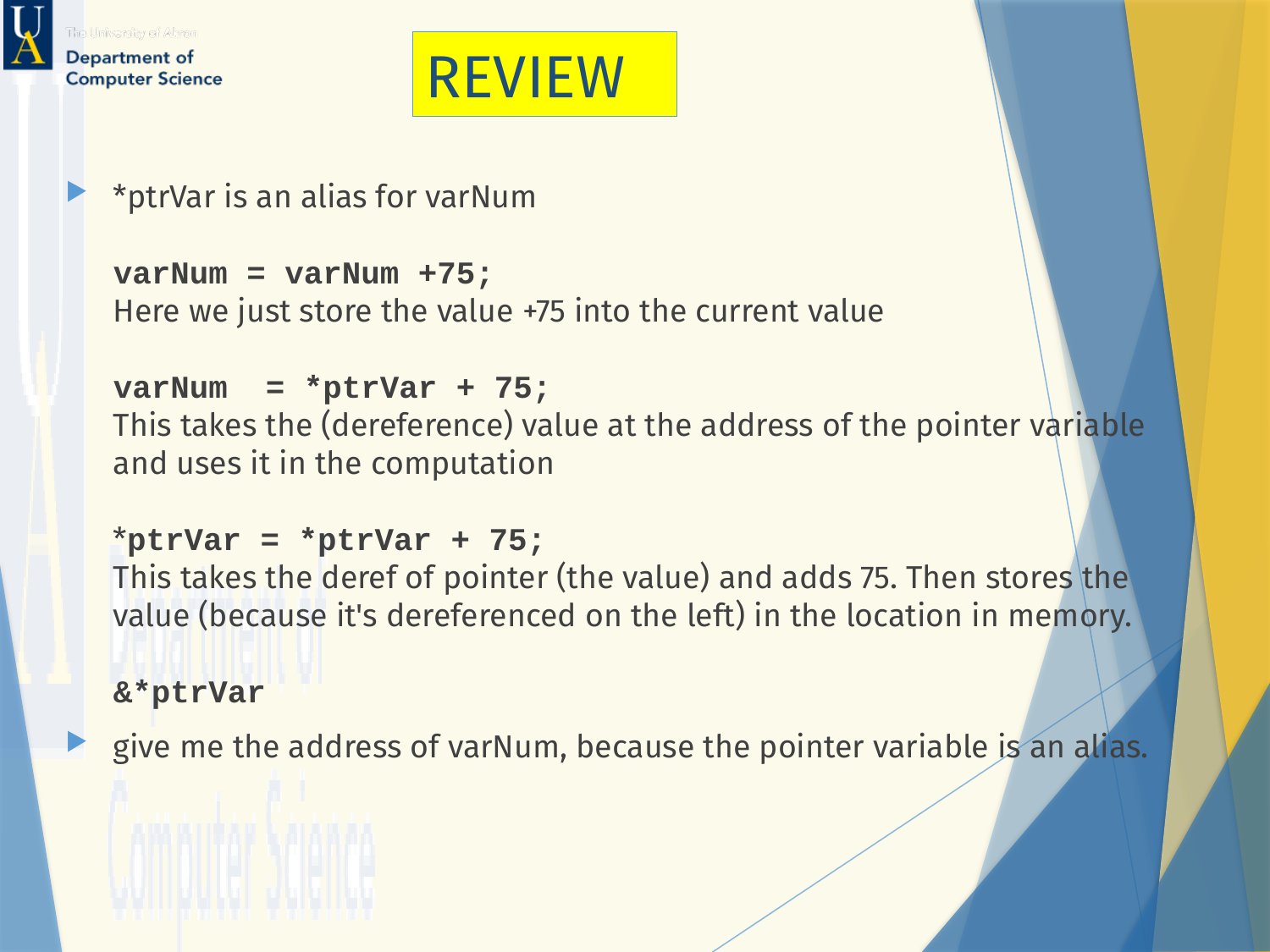

# REVIEW
*ptrVar is an alias for varNum
varNum = varNum +75;
Here we just store the value +75 into the current value
varNum  = *ptrVar + 75;
This takes the (dereference) value at the address of the pointer variable and uses it in the computation
*ptrVar = *ptrVar + 75;
This takes the deref of pointer (the value) and adds 75. Then stores the value (because it's dereferenced on the left) in the location in memory.
&*ptrVar
give me the address of varNum, because the pointer variable is an alias.